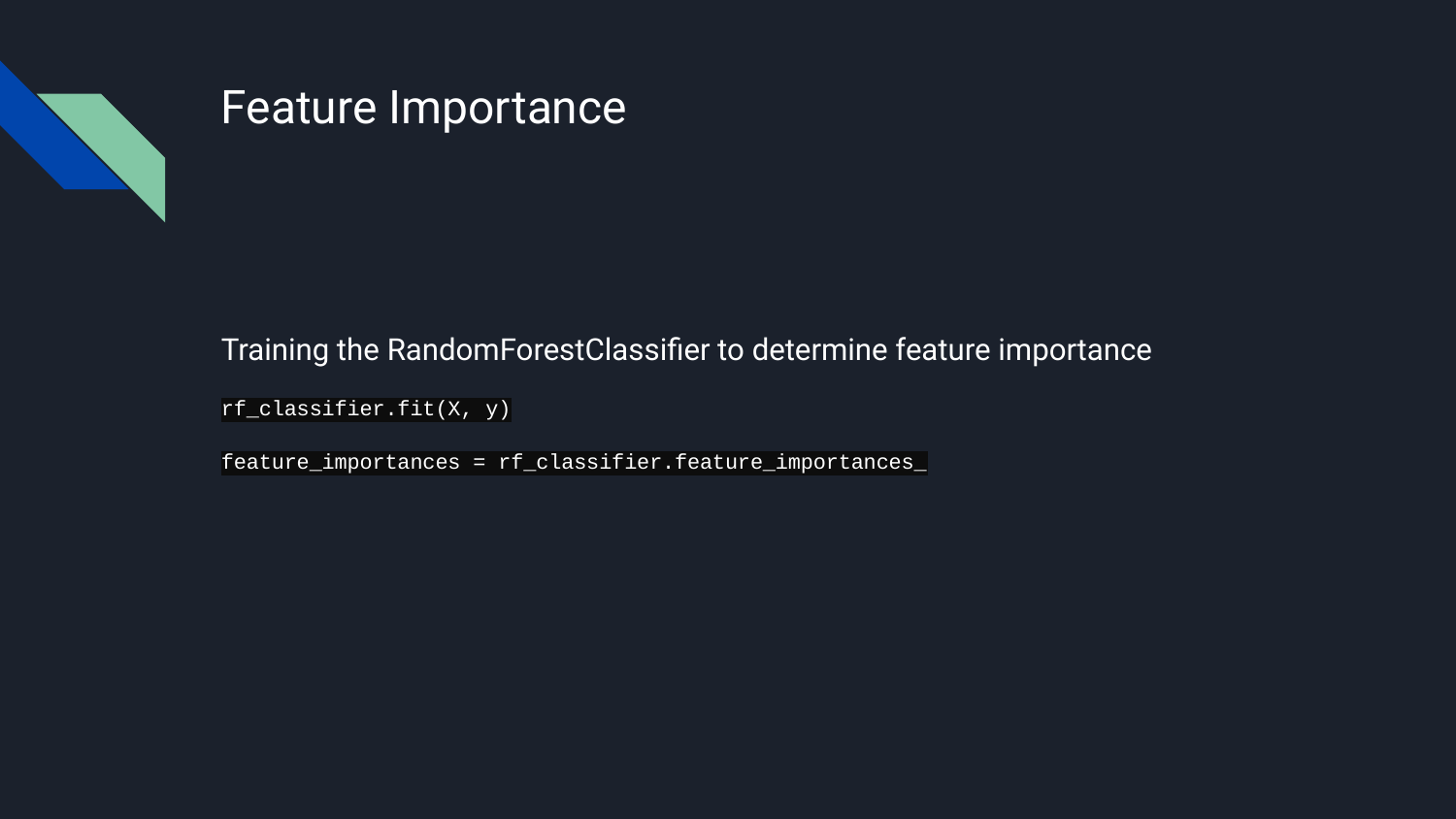

# Feature Importance

Training the RandomForestClassifier to determine feature importance
rf_classifier.fit(X, y)
feature_importances = rf_classifier.feature_importances_